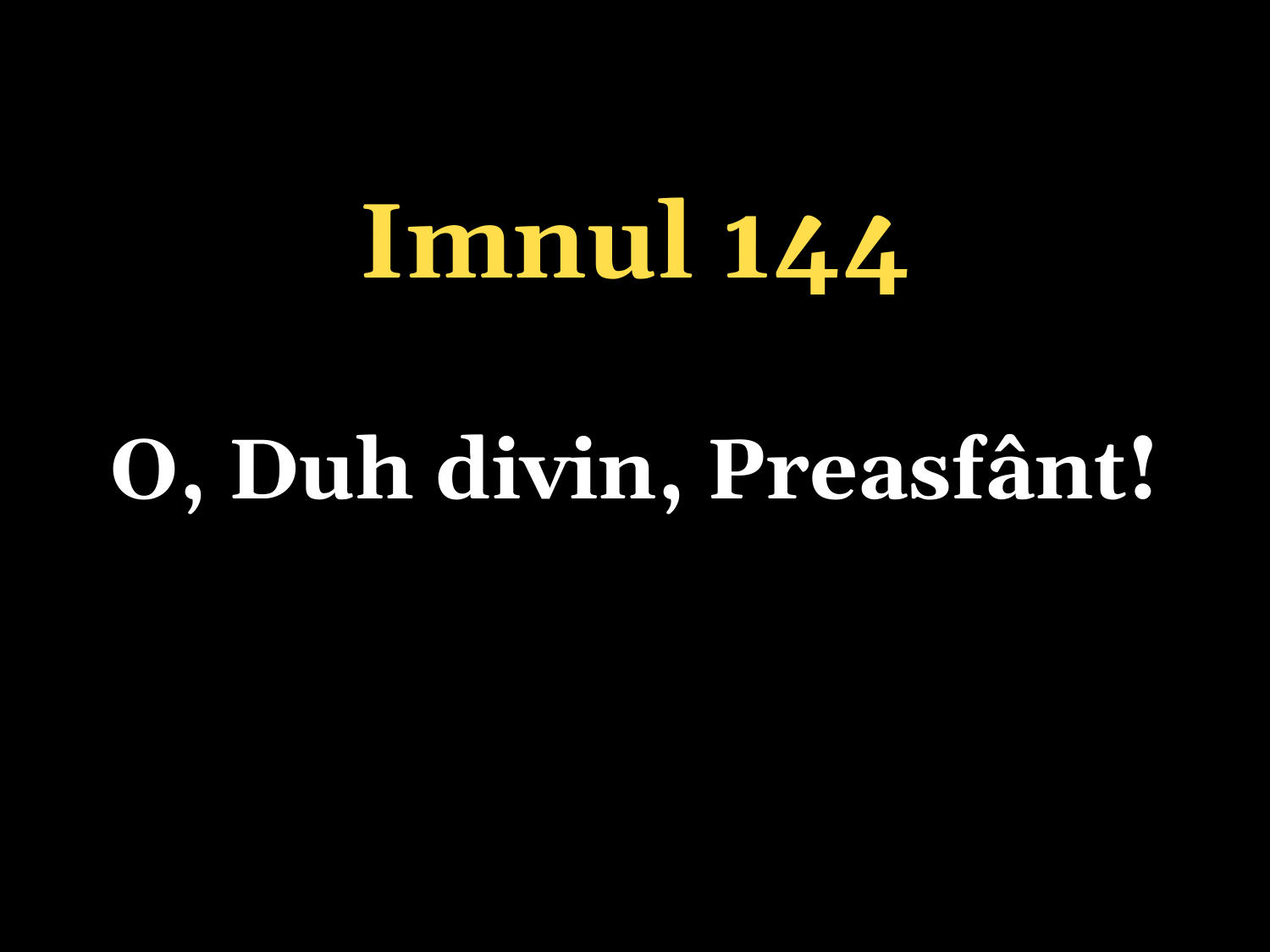

Imnul 144

O, Duh divin, Preasfânt!
131/920